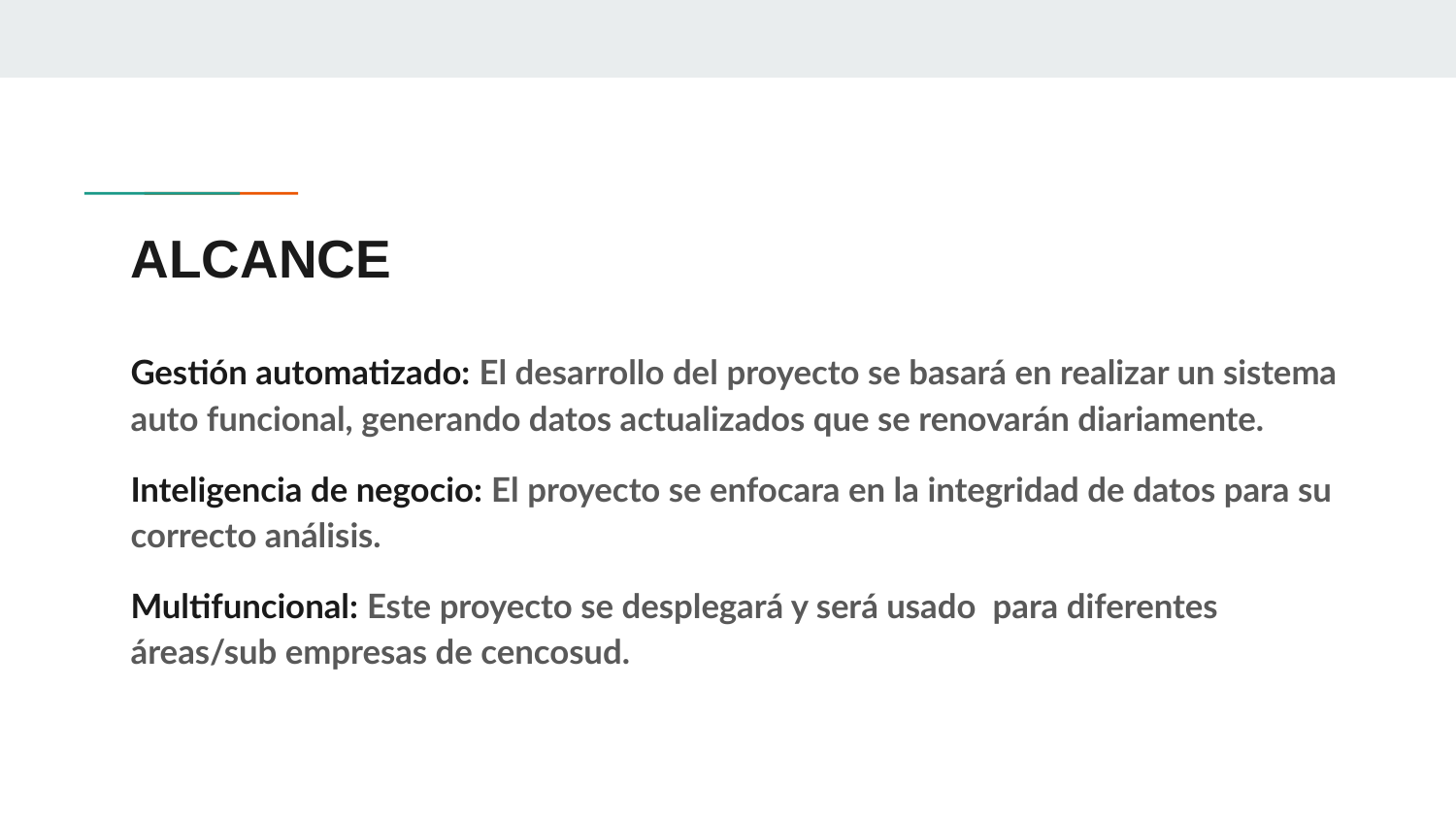

# ALCANCE
Gestión automatizado: El desarrollo del proyecto se basará en realizar un sistema auto funcional, generando datos actualizados que se renovarán diariamente.
Inteligencia de negocio: El proyecto se enfocara en la integridad de datos para su correcto análisis.
Multifuncional: Este proyecto se desplegará y será usado  para diferentes áreas/sub empresas de cencosud.